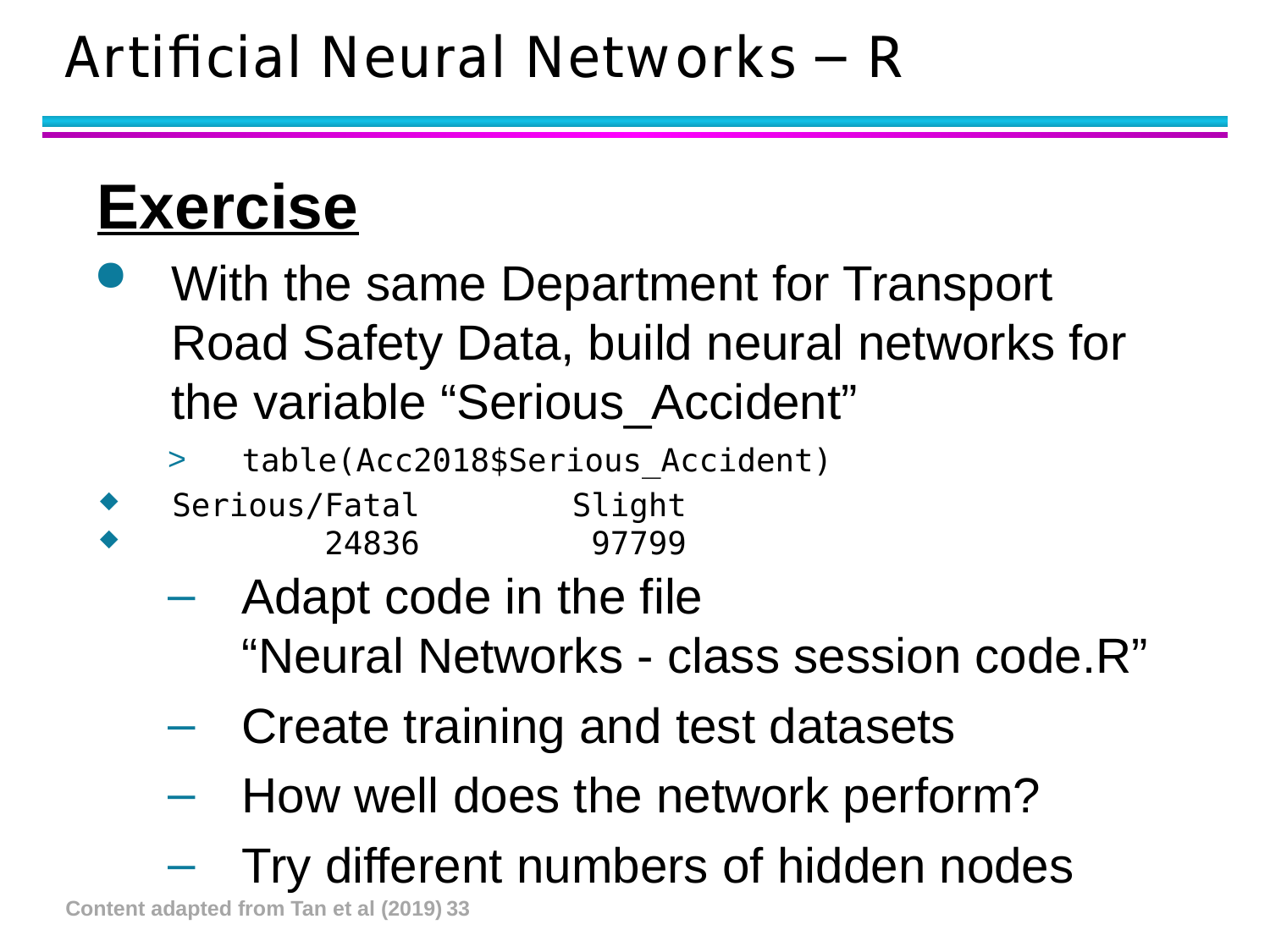

# Artificial Neural Networks – R
Exercise
With the same Department for Transport Road Safety Data, build neural networks for the variable “Serious_Accident”
table(Acc2018$Serious_Accident)
Serious/Fatal        Slight
        24836         97799
Adapt code in the file
“Neural Networks - class session code.R”
Create training and test datasets
How well does the network perform?
Try different numbers of hidden nodes